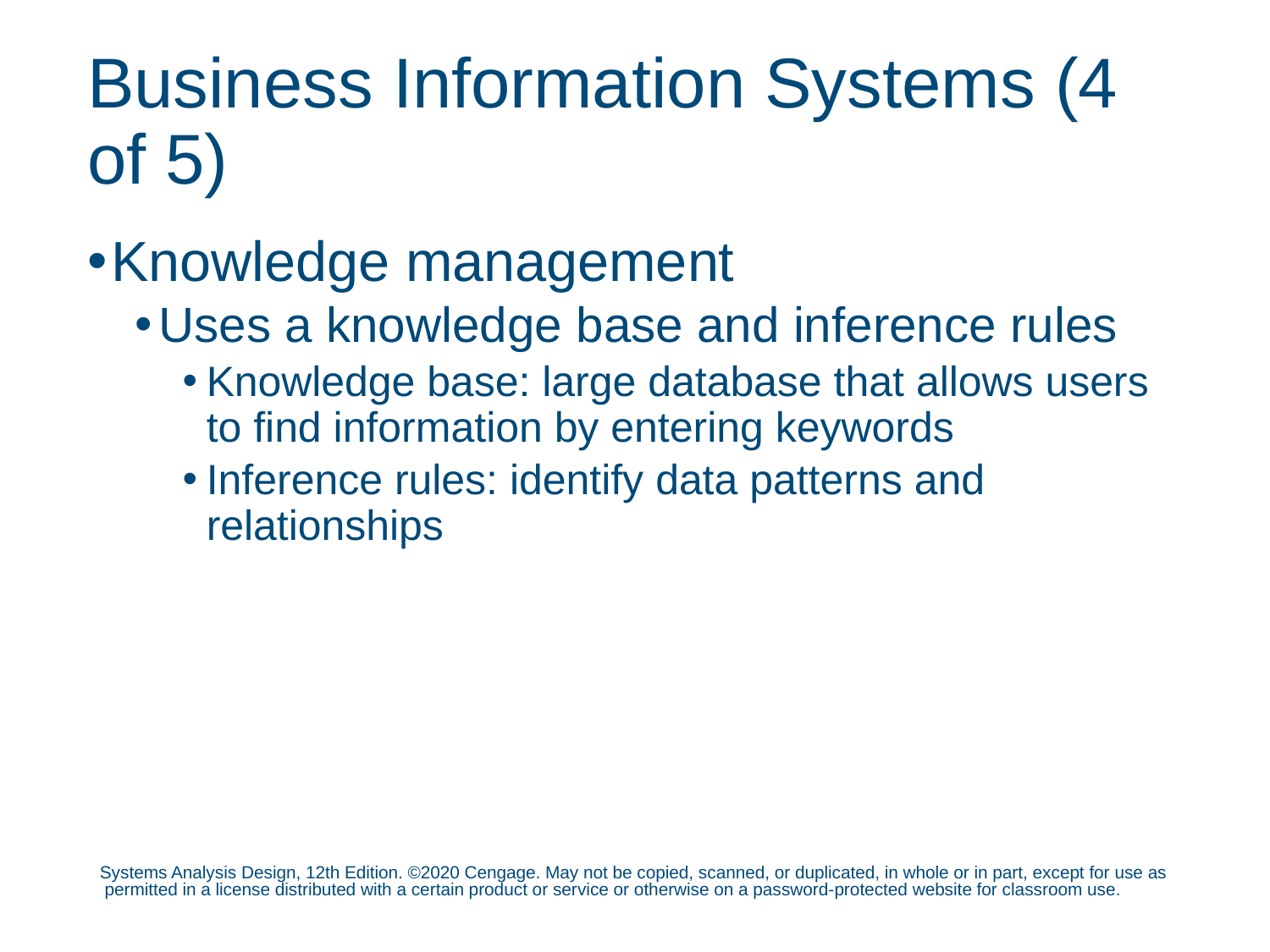

# Business Information Systems (4 of 5)
Knowledge management
Uses a knowledge base and inference rules
Knowledge base: large database that allows users to find information by entering keywords
Inference rules: identify data patterns and relationships

Systems Analysis Design, 12th Edition. ©2020 Cengage. May not be copied, scanned, or duplicated, in whole or in part, except for use as permitted in a license distributed with a certain product or service or otherwise on a password-protected website for classroom use.